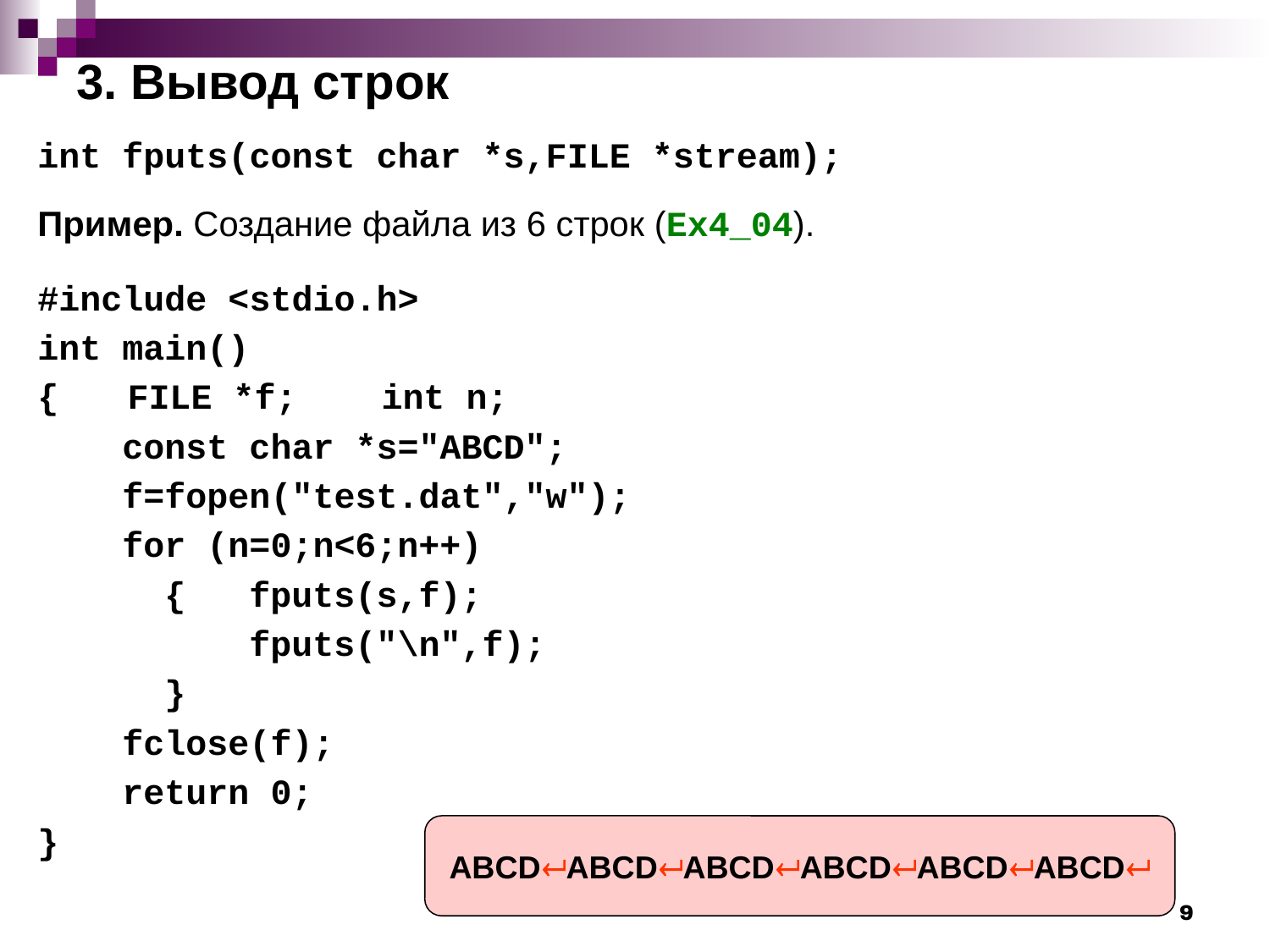

# 3. Вывод строк
int fputs(const char *s,FILE *stream);

Пример. Создание файла из 6 строк (Ex4_04).

#include <stdio.h>
int main()
{	  FILE *f;    int n;
    const char *s="ABCD";
    f=fopen("test.dat","w");
    for (n=0;n<6;n++)
      {   fputs(s,f);
          fputs("\n",f);
      }
    fclose(f);
    return 0;
}
ABCD↵ABCD↵ABCD↵ABCD↵ABCD↵ABCD↵
9